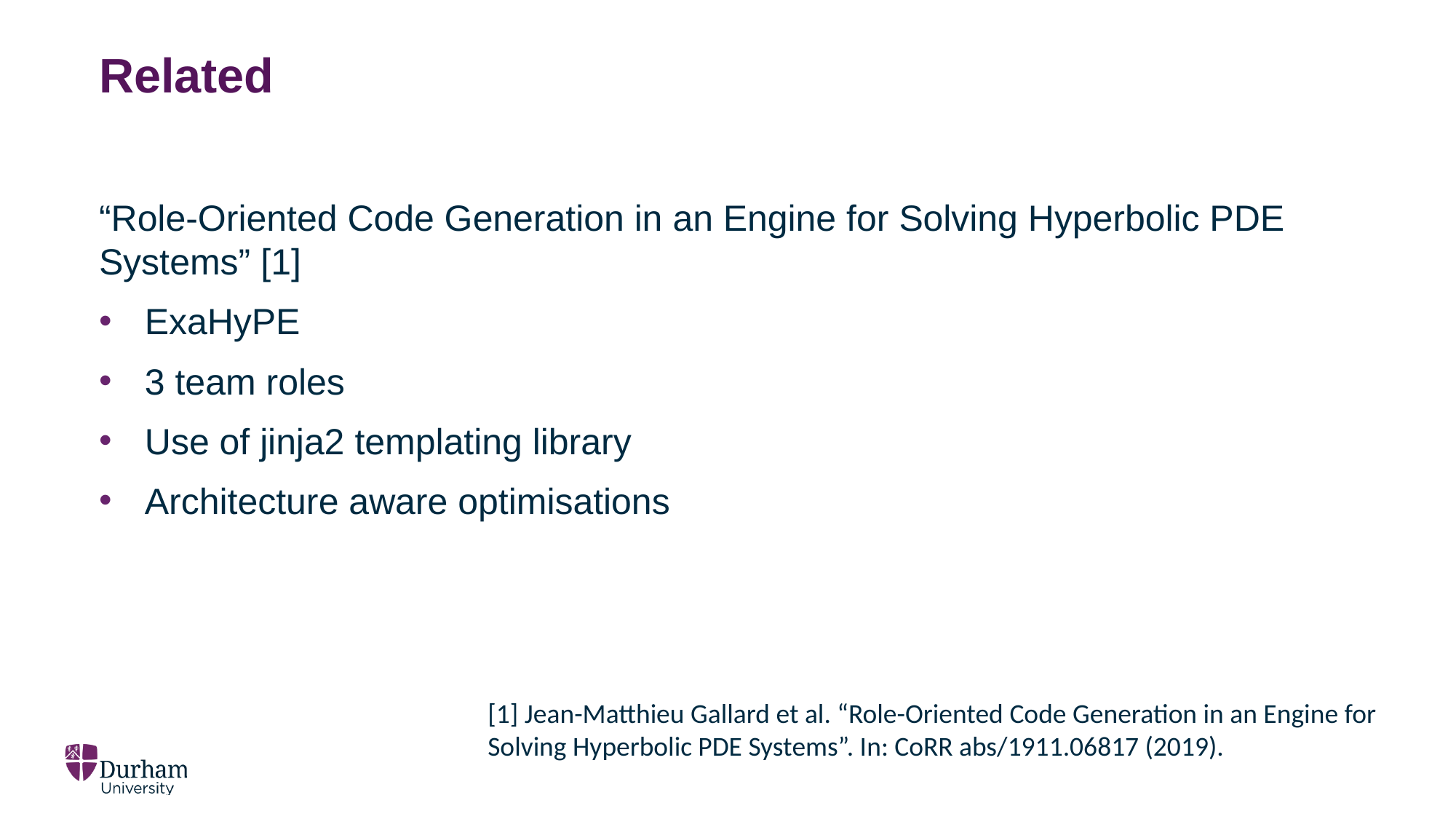

# Related
“Role-Oriented Code Generation in an Engine for Solving Hyperbolic PDE Systems” [1]
ExaHyPE
3 team roles
Use of jinja2 templating library
Architecture aware optimisations

[1] Jean-Matthieu Gallard et al. “Role-Oriented Code Generation in an Engine for Solving Hyperbolic PDE Systems”. In: CoRR abs/1911.06817 (2019).